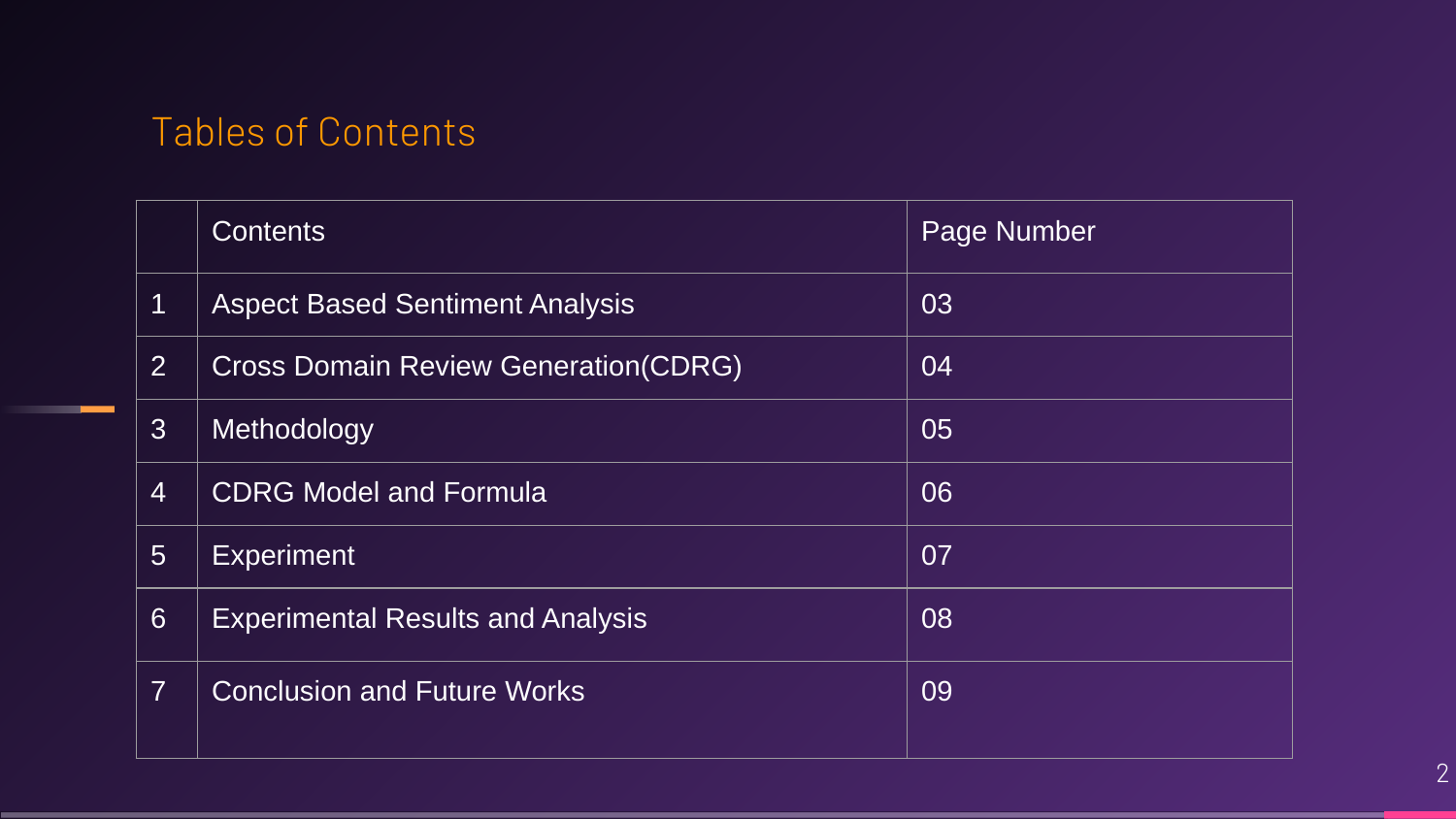

Tables of Contents
|  | Contents | Page Number |
| --- | --- | --- |
| 1 | Aspect Based Sentiment Analysis | 03 |
| 2 | Cross Domain Review Generation(CDRG) | 04 |
| 3 | Methodology | 05 |
| 4 | CDRG Model and Formula | 06 |
| 5 | Experiment | 07 |
| 6 | Experimental Results and Analysis | 08 |
| 7 | Conclusion and Future Works | 09 |
2